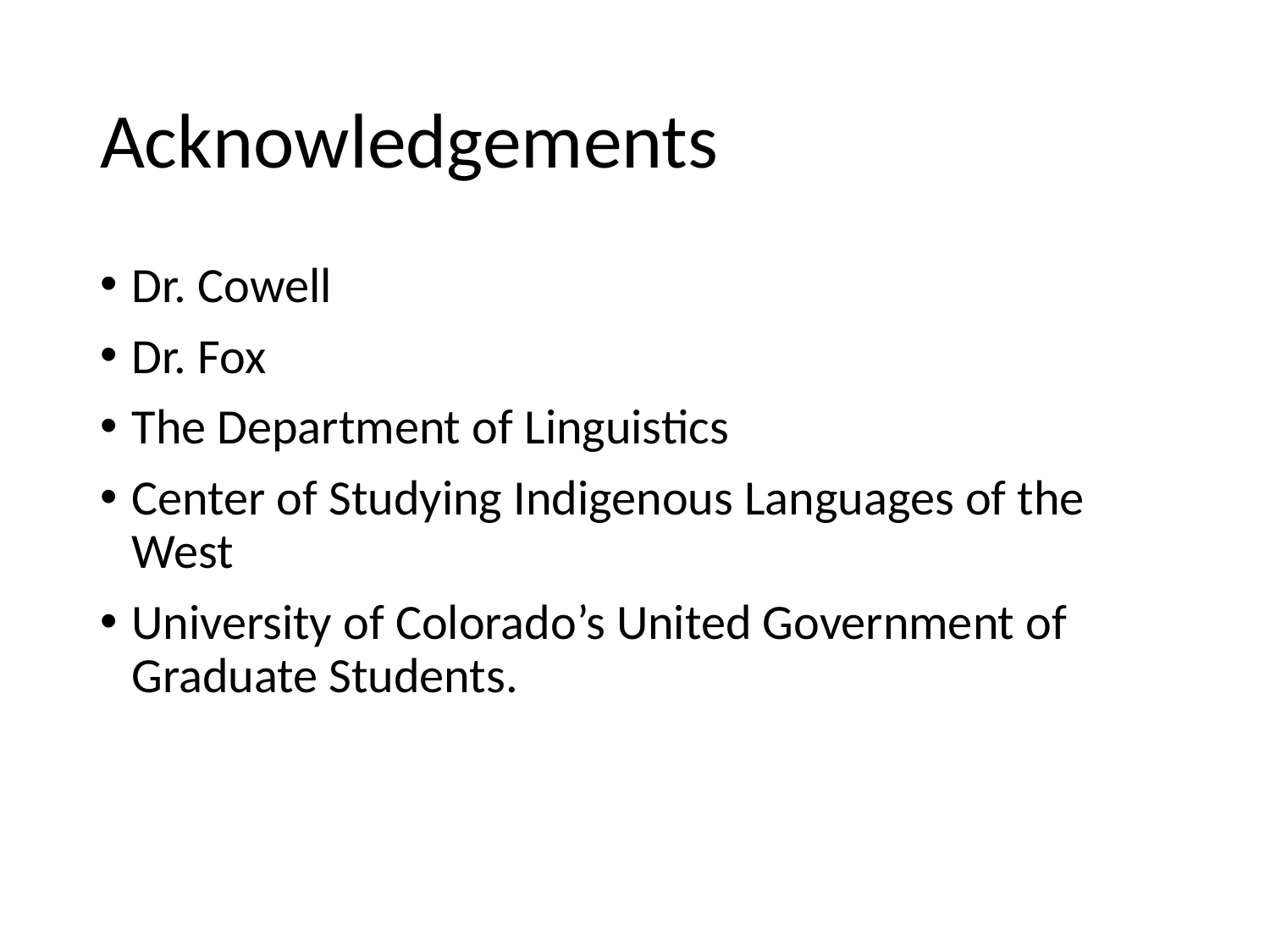

# Acknowledgements
Dr. Cowell
Dr. Fox
The Department of Linguistics
Center of Studying Indigenous Languages of the West
University of Colorado’s United Government of Graduate Students.